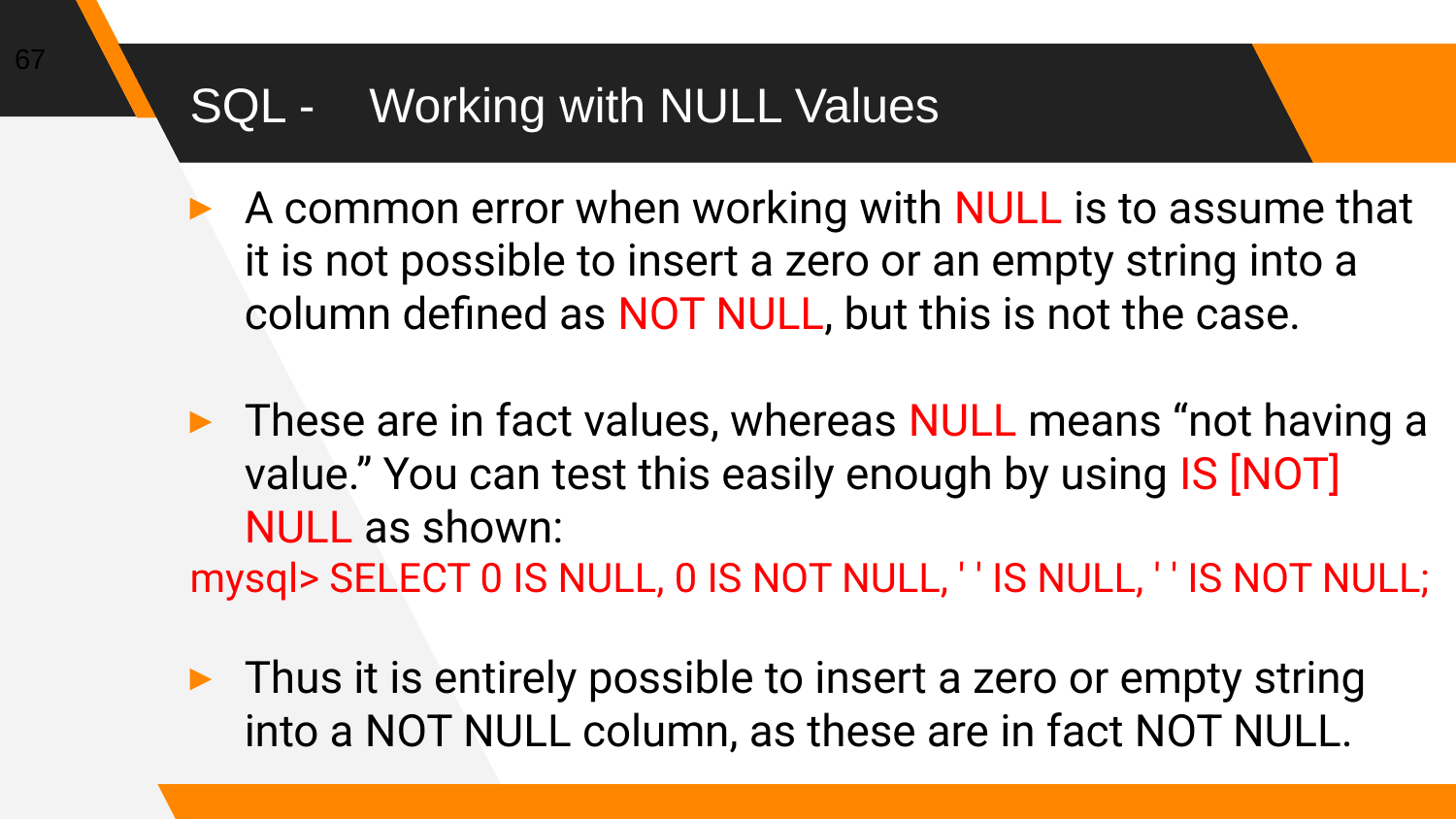

67
# SQL -    Working with NULL Values
A common error when working with NULL is to assume that it is not possible to insert a zero or an empty string into a column defined as NOT NULL, but this is not the case.

These are in fact values, whereas NULL means “not having a value.” You can test this easily enough by using IS [NOT] NULL as shown:
mysql> SELECT 0 IS NULL, 0 IS NOT NULL, ' ' IS NULL, ' ' IS NOT NULL;

Thus it is entirely possible to insert a zero or empty string into a NOT NULL column, as these are in fact NOT NULL.